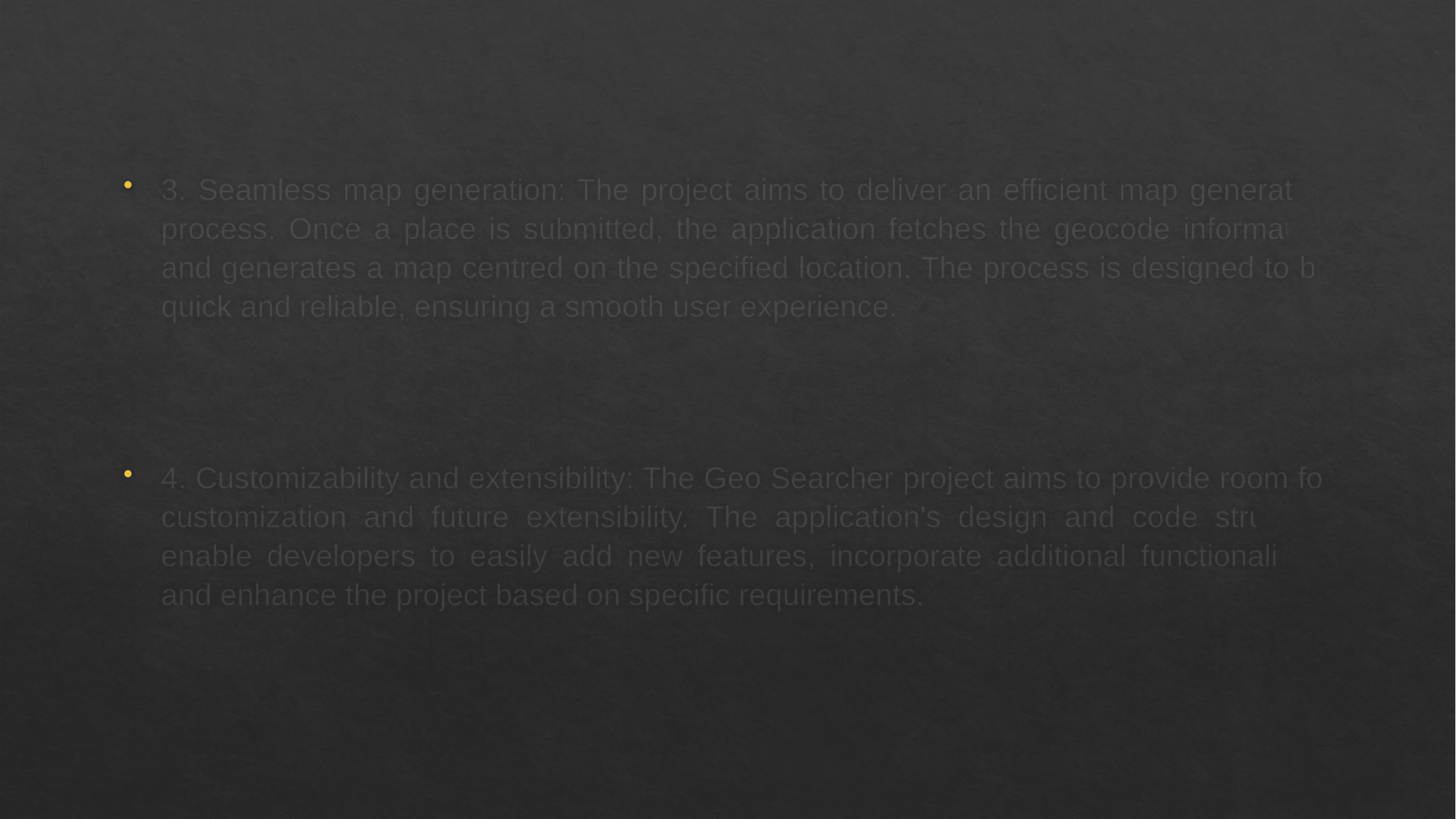

3. Seamless map generation: The project aims to deliver an efficient map generation process. Once a place is submitted, the application fetches the geocode information and generates a map centred on the specified location. The process is designed to be quick and reliable, ensuring a smooth user experience.

4. Customizability and extensibility: The Geo Searcher project aims to provide room for customization and future extensibility. The application's design and code structure enable developers to easily add new features, incorporate additional functionalities, and enhance the project based on specific requirements.